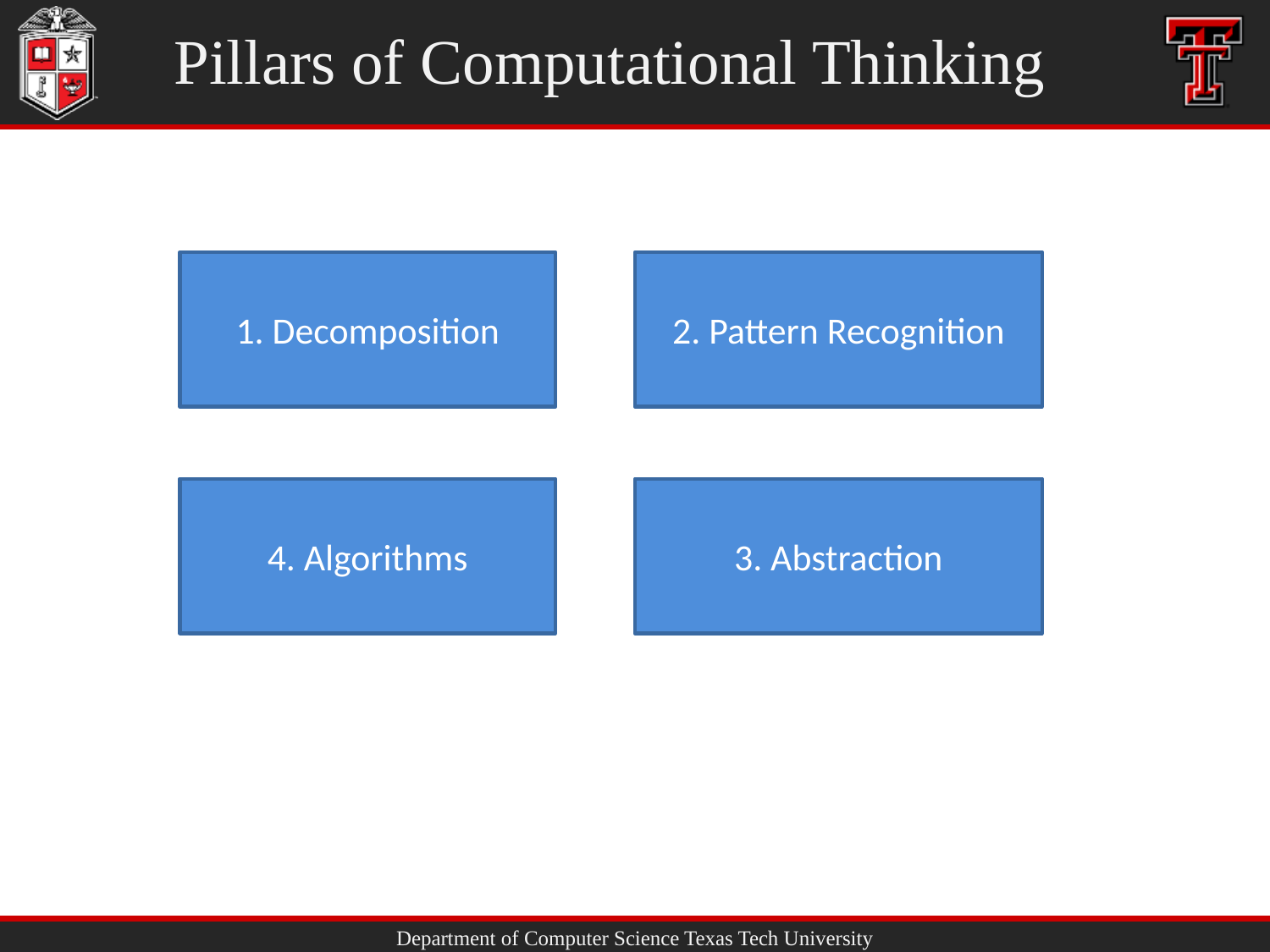

# Pillars of Computational Thinking
1. Decomposition
2. Pattern Recognition
4. Algorithms
3. Abstraction